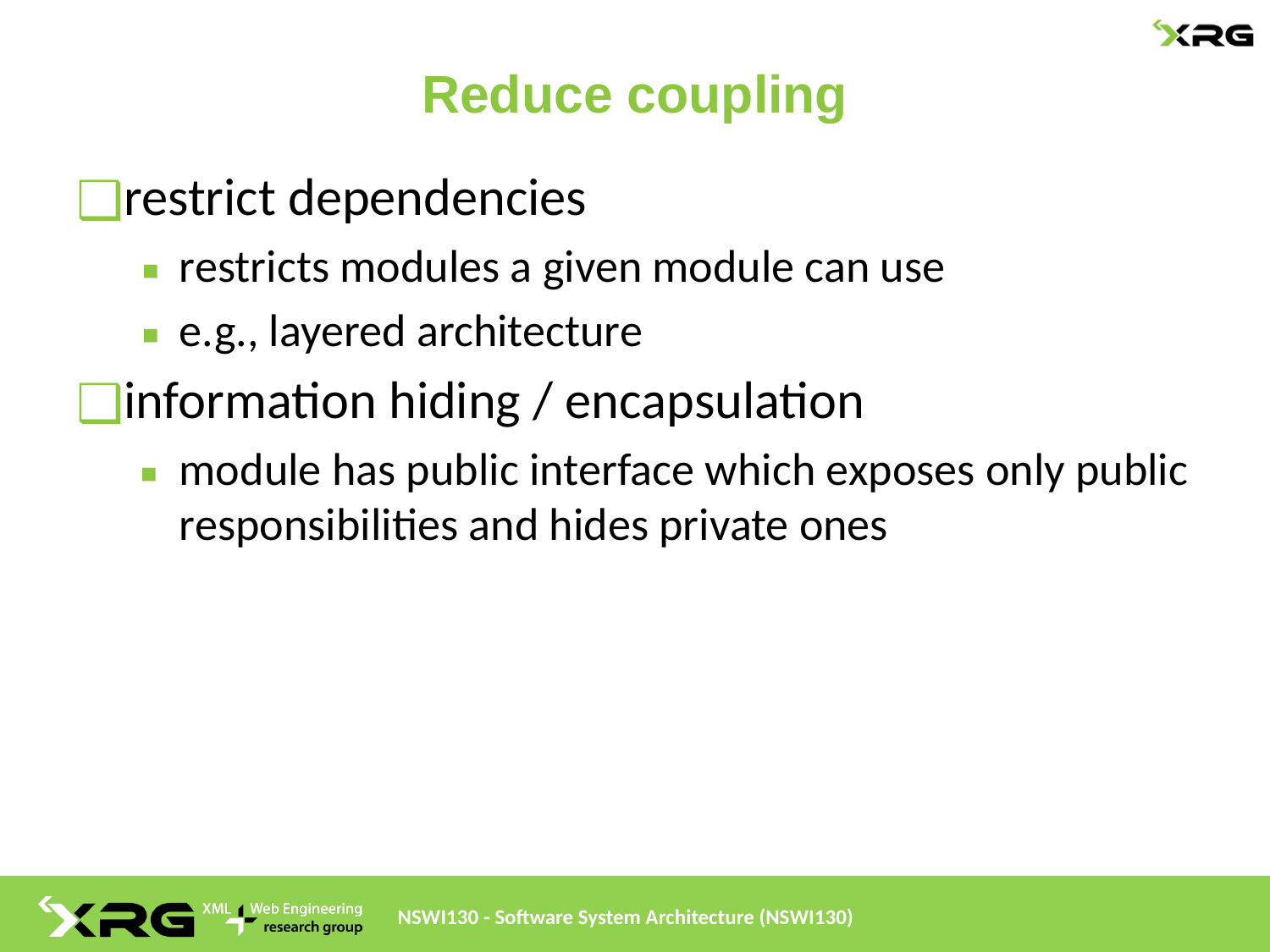

# Reduce coupling
restrict dependencies
restricts modules a given module can use
e.g., layered architecture
information hiding / encapsulation
module has public interface which exposes only public responsibilities and hides private ones
NSWI130 - Software System Architecture (NSWI130)